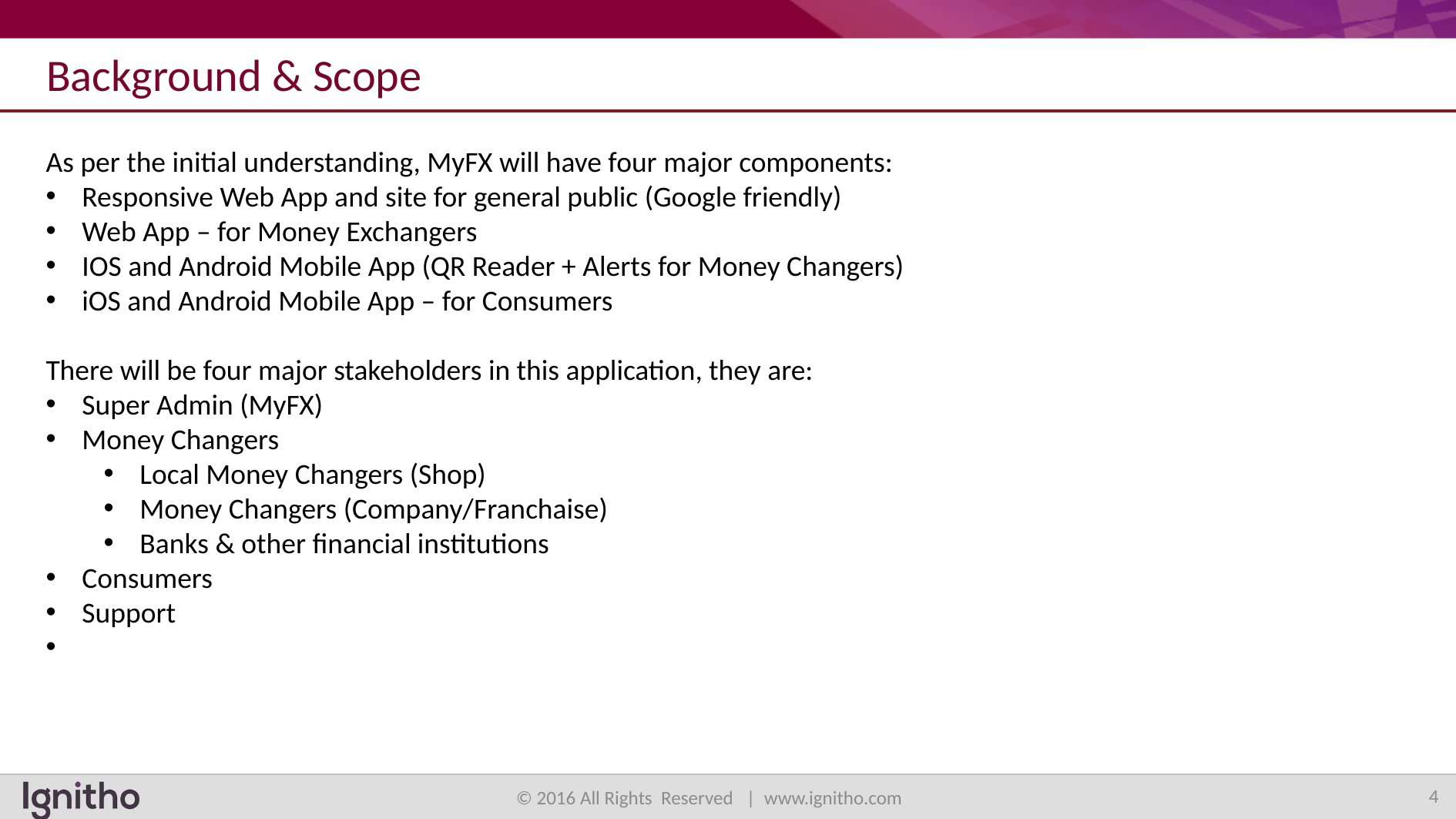

Background & Scope
As per the initial understanding, MyFX will have four major components:
Responsive Web App and site for general public (Google friendly)
Web App – for Money Exchangers
IOS and Android Mobile App (QR Reader + Alerts for Money Changers)
iOS and Android Mobile App – for Consumers

There will be four major stakeholders in this application, they are:
Super Admin (MyFX)
Money Changers
Local Money Changers (Shop)
Money Changers (Company/Franchaise)
Banks & other financial institutions
Consumers
Support

4